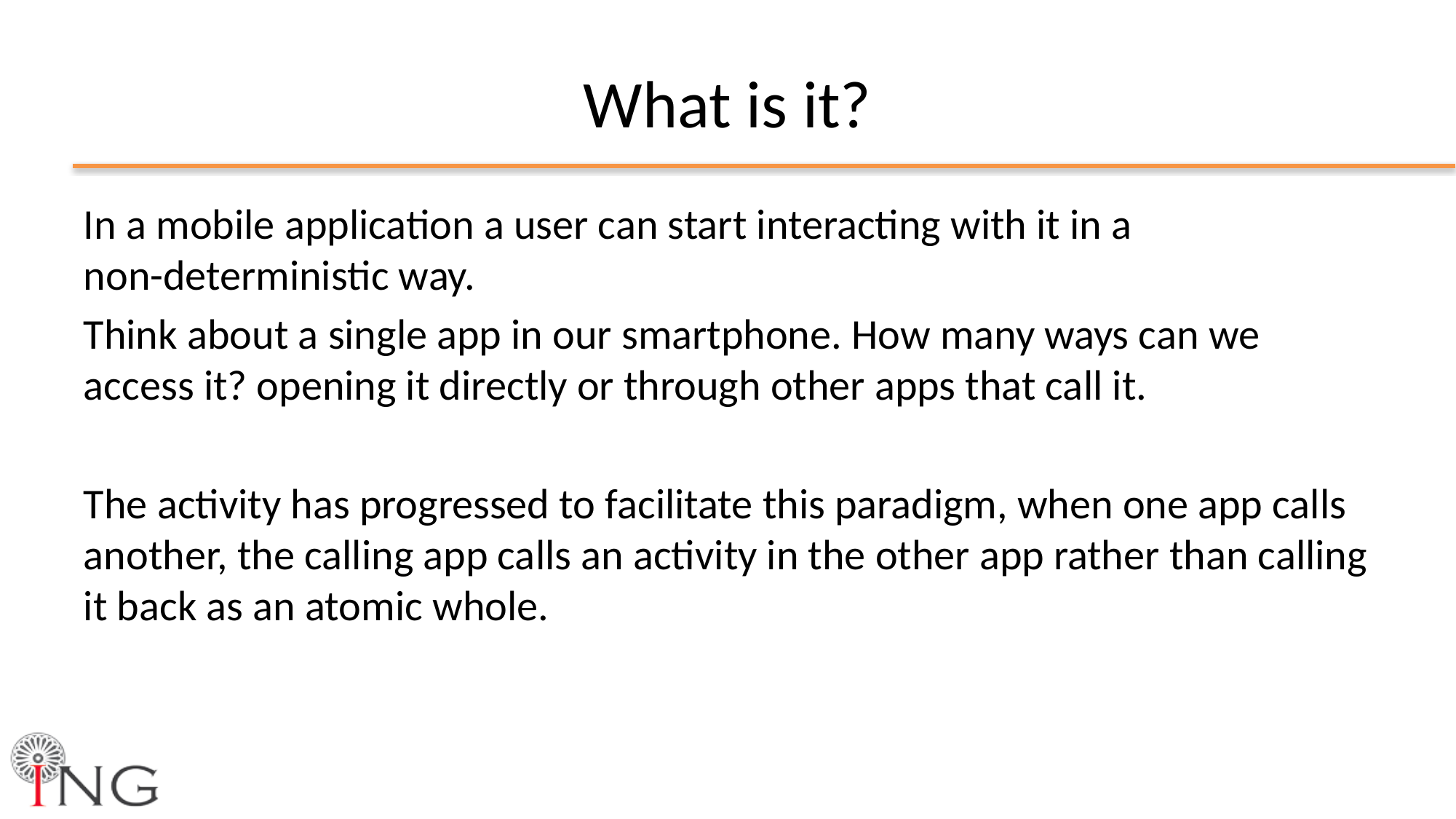

# What is it?
In a mobile application a user can start interacting with it in a                  non-deterministic way.
Think about a single app in our smartphone. How many ways can we access it? opening it directly or through other apps that call it.

The activity has progressed to facilitate this paradigm, when one app calls another, the calling app calls an activity in the other app rather than calling it back as an atomic whole.